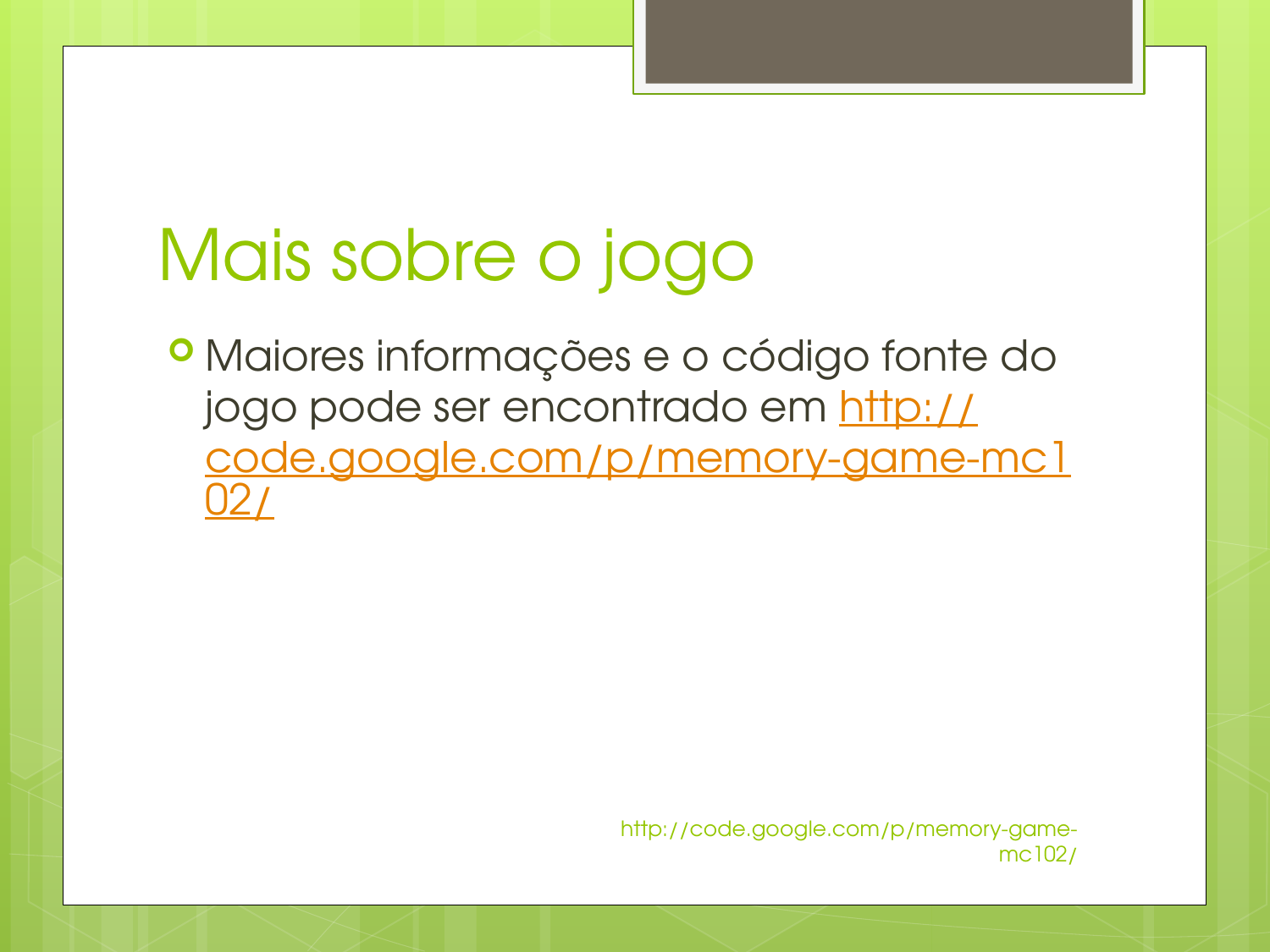

# Mais sobre o jogo
Maiores informações e o código fonte do jogo pode ser encontrado em http://code.google.com/p/memory-game-mc102/

http://code.google.com/p/memory-game-mc102/